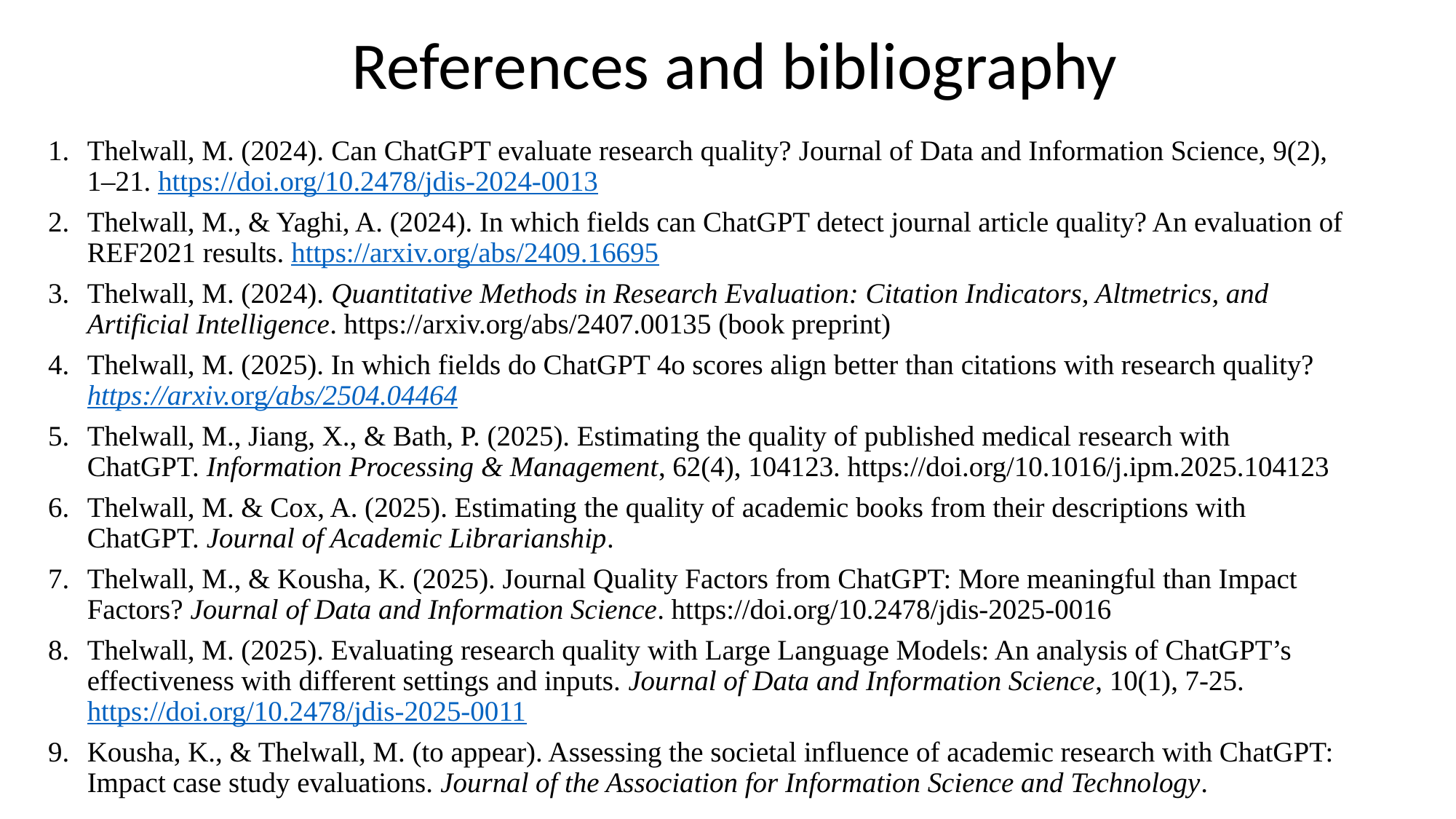

# References and bibliography
Thelwall, M. (2024). Can ChatGPT evaluate research quality? Journal of Data and Information Science, 9(2), 1–21. https://doi.org/10.2478/jdis-2024-0013
Thelwall, M., & Yaghi, A. (2024). In which fields can ChatGPT detect journal article quality? An evaluation of REF2021 results. https://arxiv.org/abs/2409.16695
Thelwall, M. (2024). Quantitative Methods in Research Evaluation: Citation Indicators, Altmetrics, and Artificial Intelligence. https://arxiv.org/abs/2407.00135 (book preprint)
Thelwall, M. (2025). In which fields do ChatGPT 4o scores align better than citations with research quality? https://arxiv.org/abs/2504.04464
Thelwall, M., Jiang, X., & Bath, P. (2025). Estimating the quality of published medical research with ChatGPT. Information Processing & Management, 62(4), 104123. https://doi.org/10.1016/j.ipm.2025.104123
Thelwall, M. & Cox, A. (2025). Estimating the quality of academic books from their descriptions with ChatGPT. Journal of Academic Librarianship.
Thelwall, M., & Kousha, K. (2025). Journal Quality Factors from ChatGPT: More meaningful than Impact Factors? Journal of Data and Information Science. https://doi.org/10.2478/jdis-2025-0016
Thelwall, M. (2025). Evaluating research quality with Large Language Models: An analysis of ChatGPT’s effectiveness with different settings and inputs. Journal of Data and Information Science, 10(1), 7-25. https://doi.org/10.2478/jdis-2025-0011
Kousha, K., & Thelwall, M. (to appear). Assessing the societal influence of academic research with ChatGPT: Impact case study evaluations. Journal of the Association for Information Science and Technology.